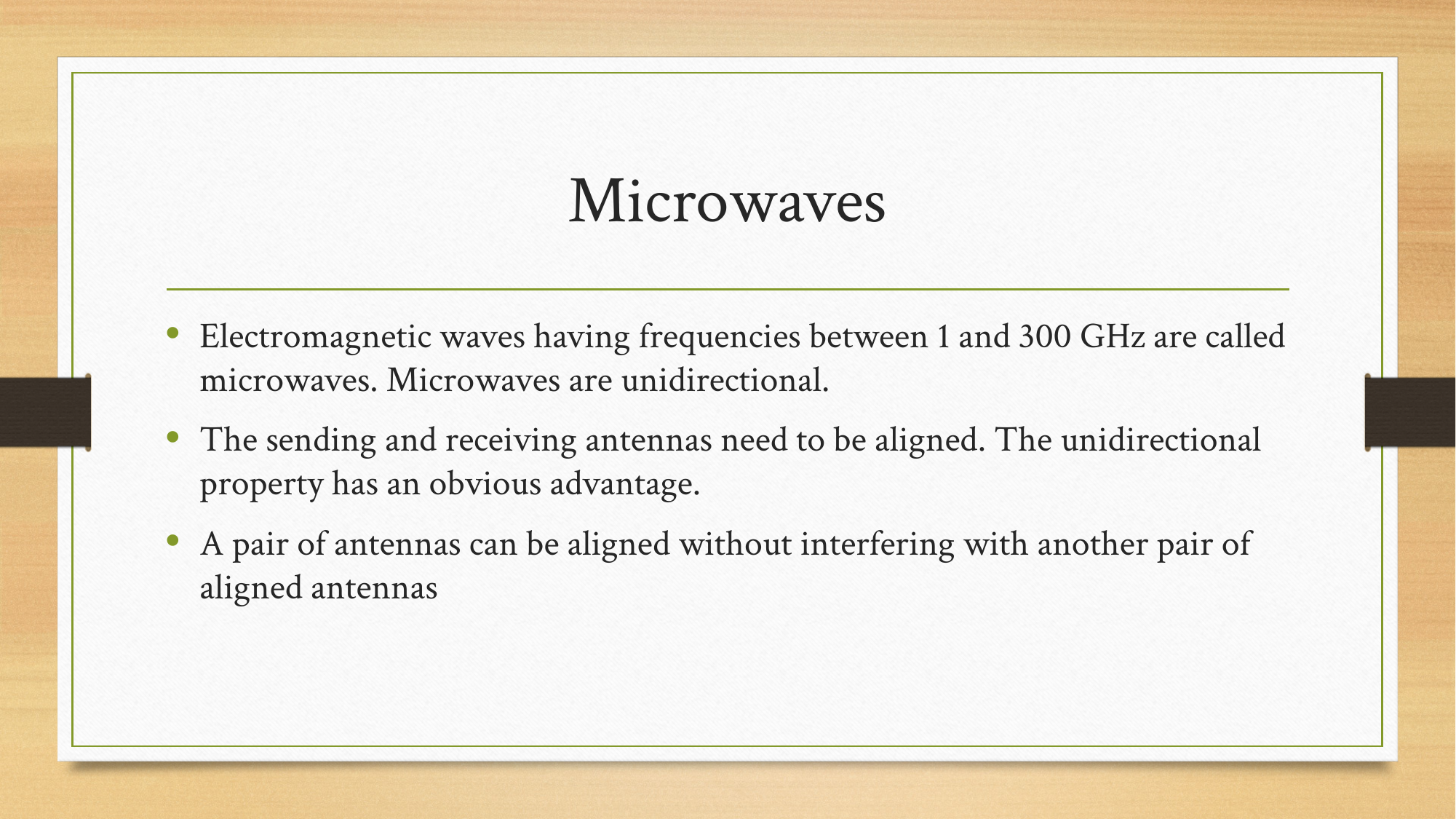

# Microwaves
Electromagnetic waves having frequencies between 1 and 300 GHz are called microwaves. Microwaves are unidirectional.
The sending and receiving antennas need to be aligned. The unidirectional property has an obvious advantage.
A pair of antennas can be aligned without interfering with another pair of aligned antennas